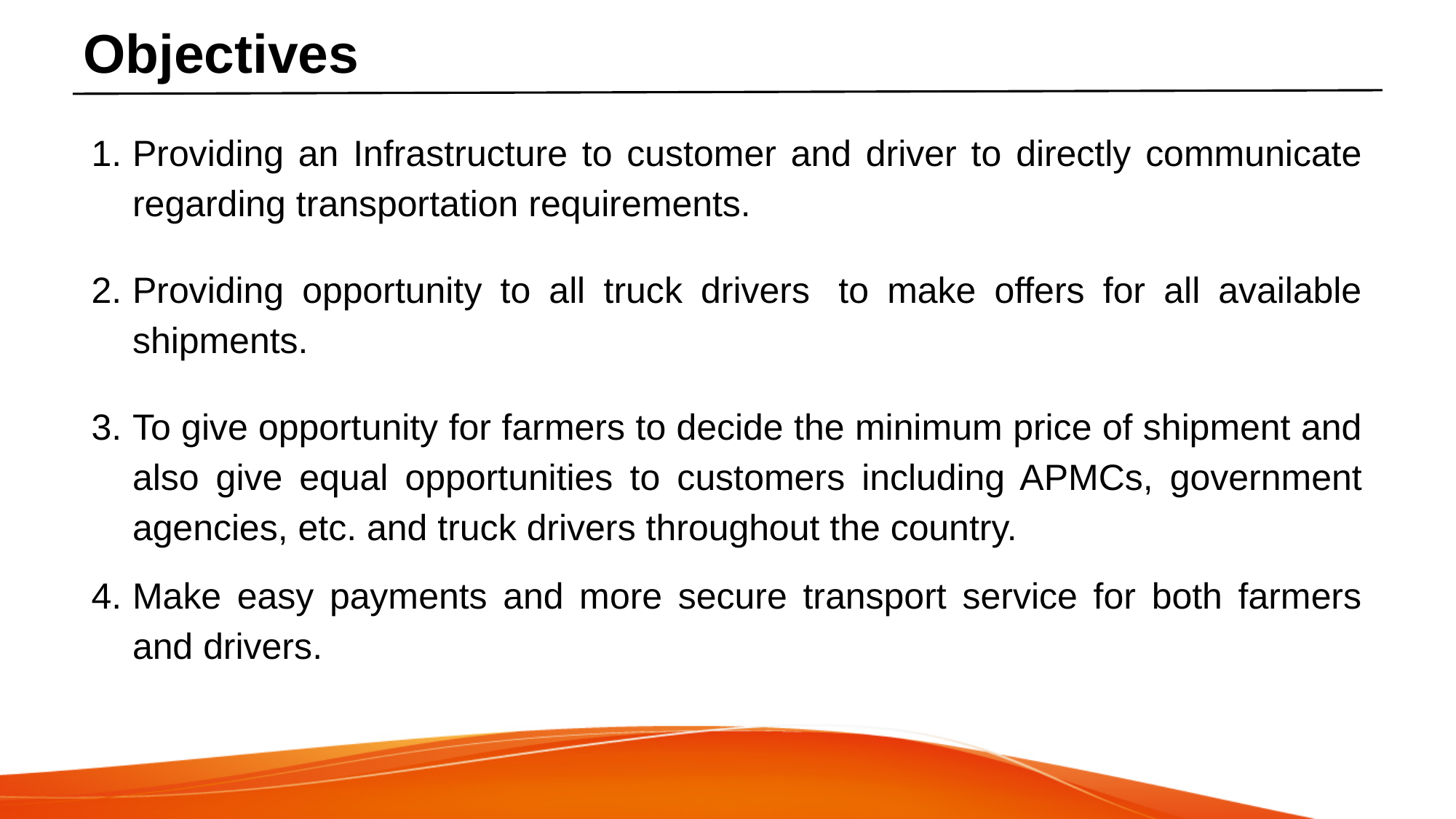

Objectives
Providing an Infrastructure to customer and driver to directly communicate regarding transportation requirements.
Providing opportunity to all truck drivers  to make offers for all available shipments.
To give opportunity for farmers to decide the minimum price of shipment and also give equal opportunities to customers including APMCs, government agencies, etc. and truck drivers throughout the country.
Make easy payments and more secure transport service for both farmers and drivers.